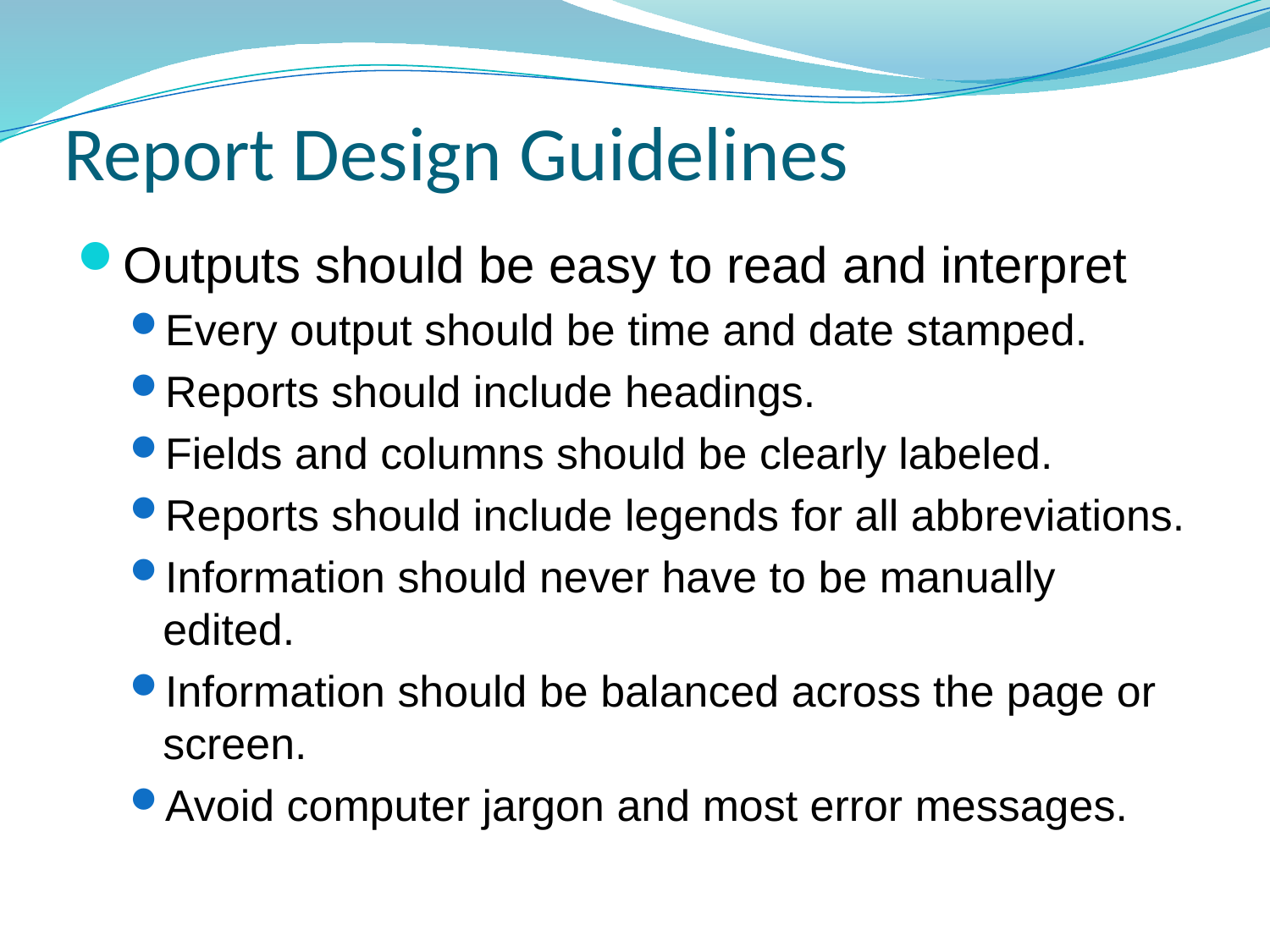

# Report Design Guidelines
Outputs should be easy to read and interpret
Every output should be time and date stamped.
Reports should include headings.
Fields and columns should be clearly labeled.
Reports should include legends for all abbreviations.
Information should never have to be manually edited.
Information should be balanced across the page or screen.
Avoid computer jargon and most error messages.